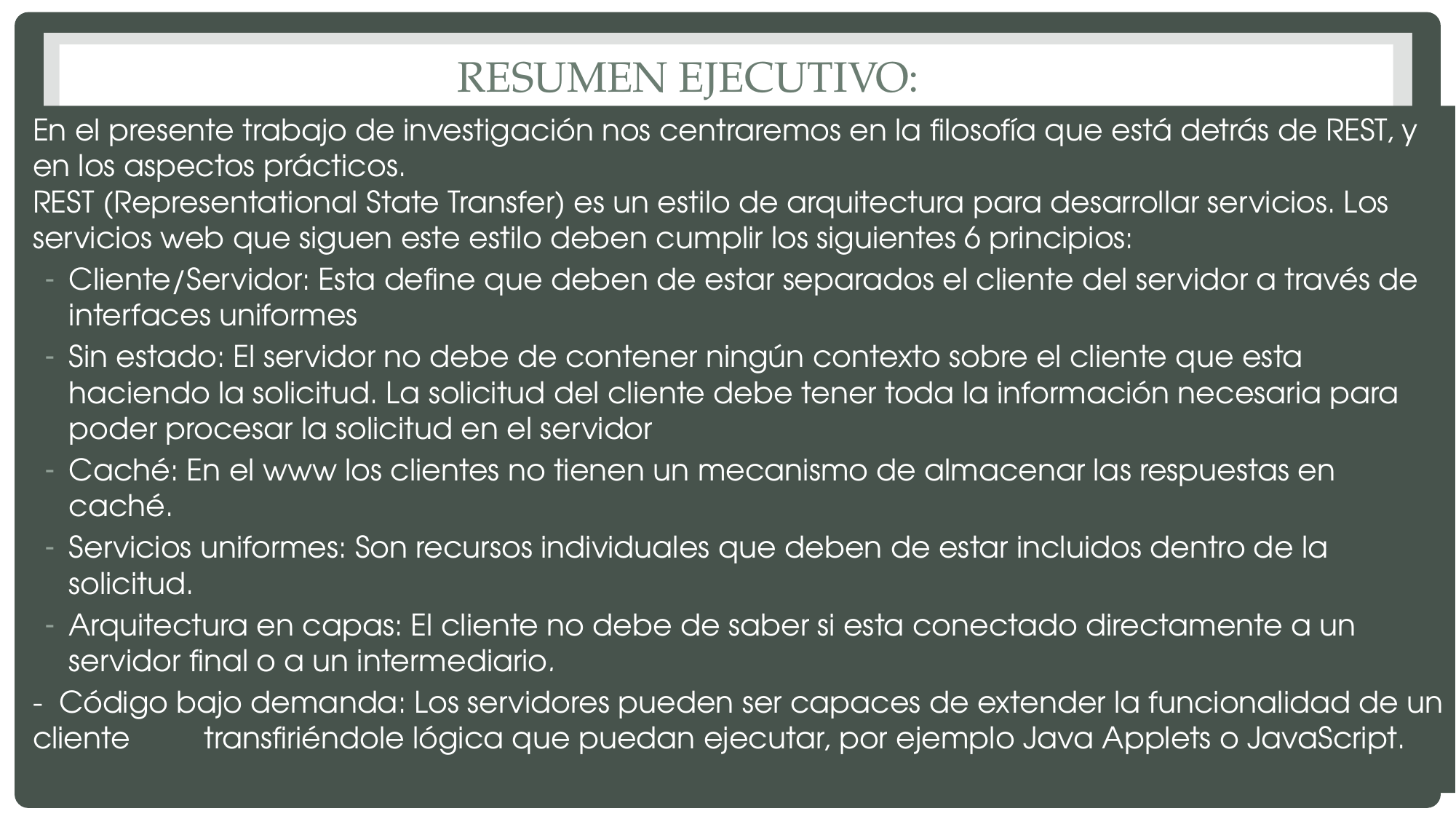

# Resumen ejecutivo:
En el presente trabajo de investigación nos centraremos en la filosofía que está detrás de REST, y en los aspectos prácticos.
REST (Representational State Transfer) es un estilo de arquitectura para desarrollar servicios. Los servicios web que siguen este estilo deben cumplir los siguientes 6 principios:
Cliente/Servidor: Esta define que deben de estar separados el cliente del servidor a través de interfaces uniformes
Sin estado: El servidor no debe de contener ningún contexto sobre el cliente que esta haciendo la solicitud. La solicitud del cliente debe tener toda la información necesaria para poder procesar la solicitud en el servidor
Caché: En el www los clientes no tienen un mecanismo de almacenar las respuestas en caché.
Servicios uniformes: Son recursos individuales que deben de estar incluidos dentro de la solicitud.
Arquitectura en capas: El cliente no debe de saber si esta conectado directamente a un servidor final o a un intermediario.
-  Código bajo demanda: Los servidores pueden ser capaces de extender la funcionalidad de un cliente         transfiriéndole lógica que puedan ejecutar, por ejemplo Java Applets o JavaScript.